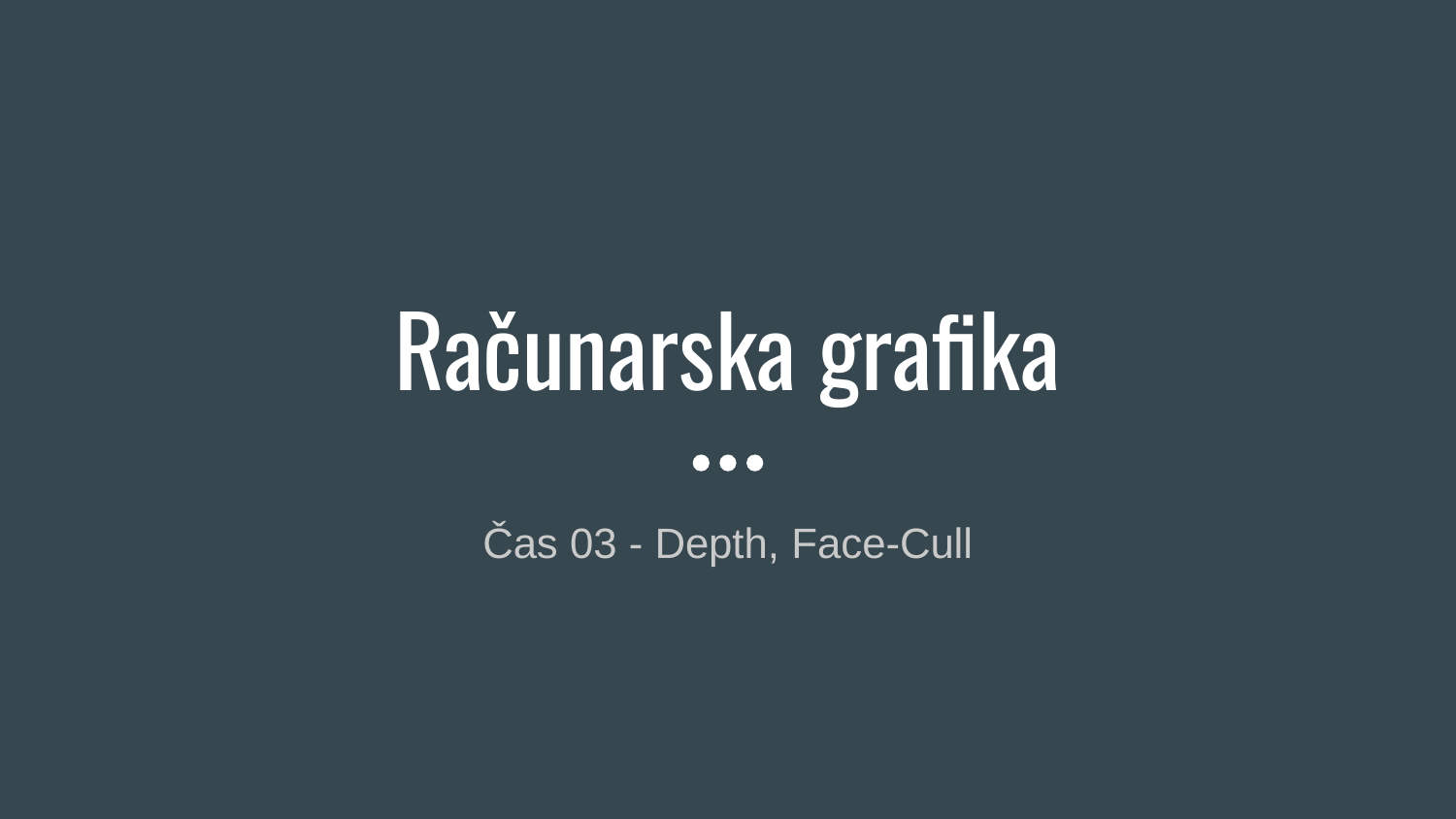

# Računarska grafika
Čas 03 - Depth, Face-Cull